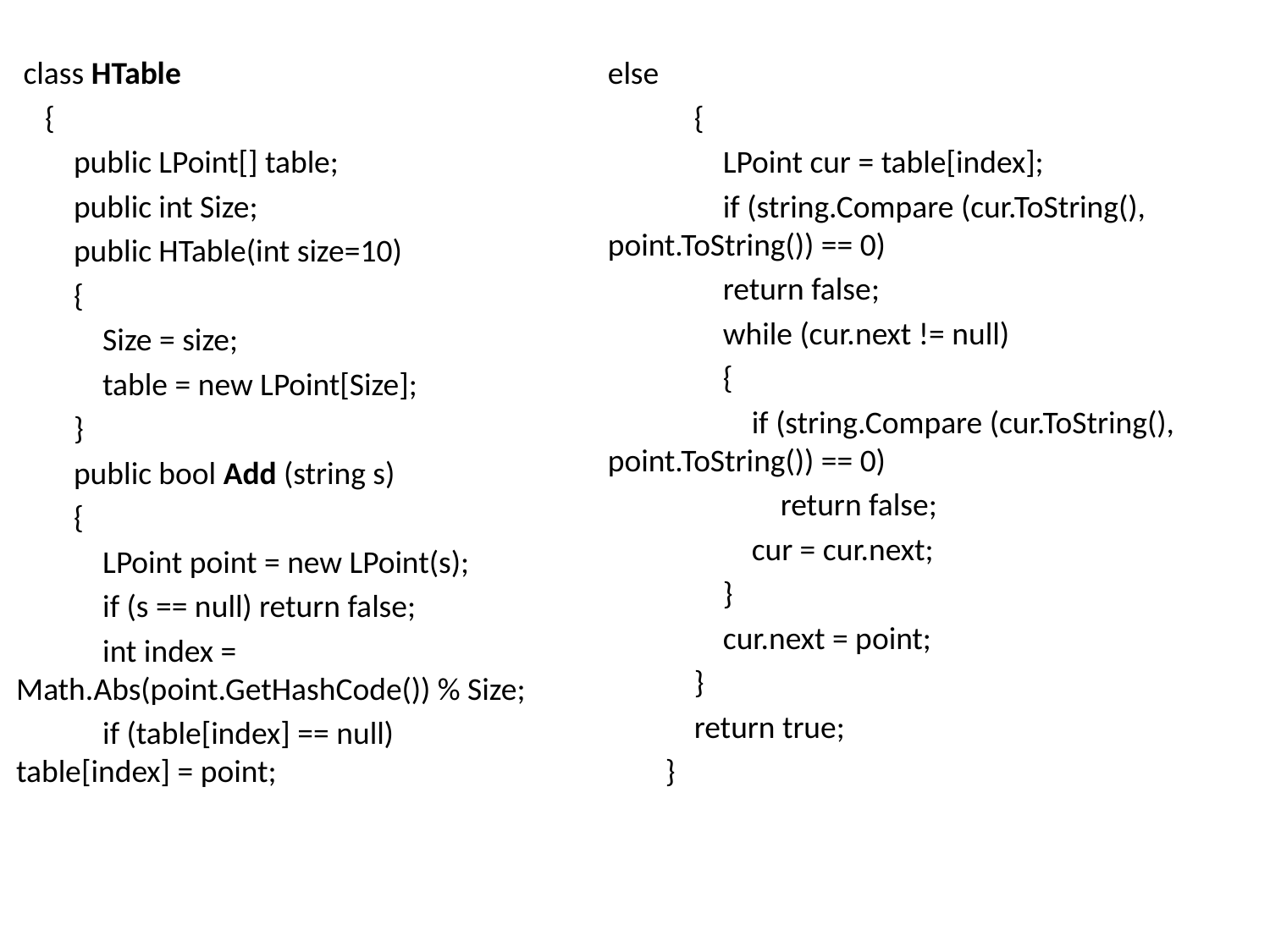

class HTable
    {
        public LPoint[] table;
        public int Size;
        public HTable(int size=10)
        {
            Size = size;
            table = new LPoint[Size];
        }
        public bool Add (string s)
        {
            LPoint point = new LPoint(s);
            if (s == null) return false;
            int index = Math.Abs(point.GetHashCode()) % Size;
            if (table[index] == null) table[index] = point;

else
            {
                LPoint cur = table[index];
                if (string.Compare (cur.ToString(), point.ToString()) == 0)
                return false;
                while (cur.next != null)
                {
                    if (string.Compare (cur.ToString(), point.ToString()) == 0)
                        return false;
                    cur = cur.next;
                }
                cur.next = point;
            }
            return true;
        }